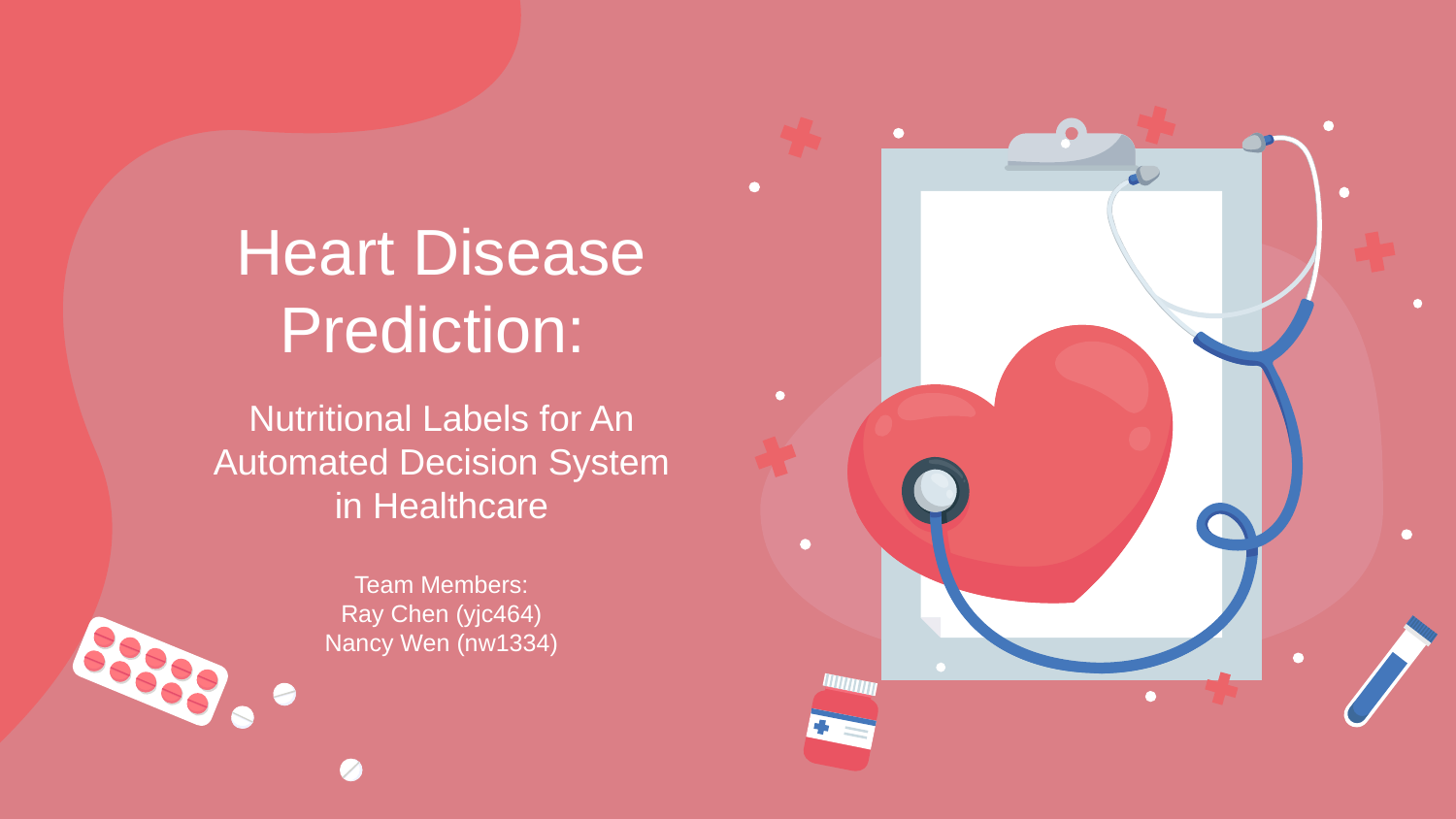

# Heart Disease Prediction:

Nutritional Labels for An Automated Decision System in Healthcare

Team Members:
Ray Chen (yjc464)
Nancy Wen (nw1334)